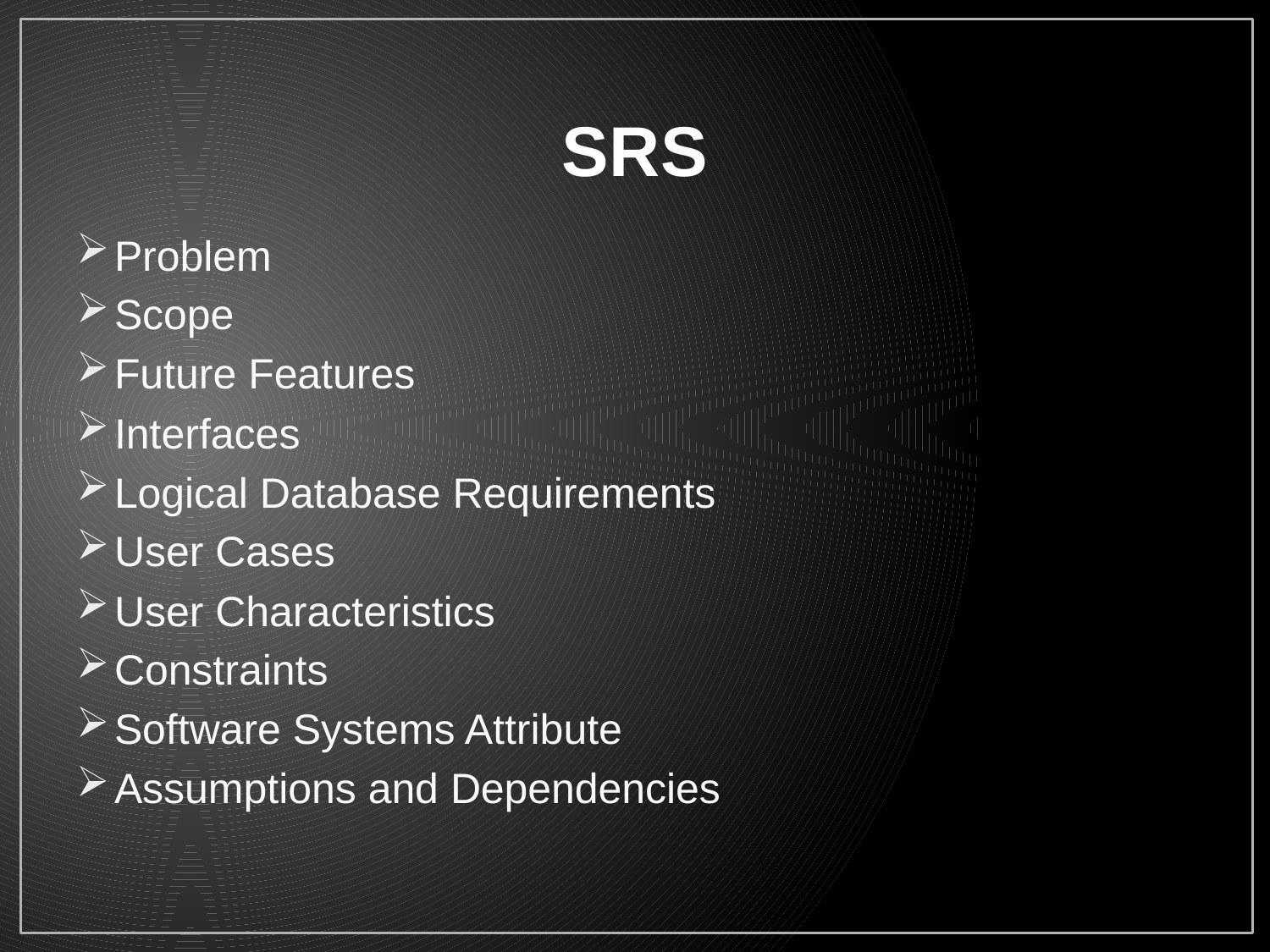

# SRS
Problem
Scope
Future Features
Interfaces
Logical Database Requirements
User Cases
User Characteristics
Constraints
Software Systems Attribute
Assumptions and Dependencies